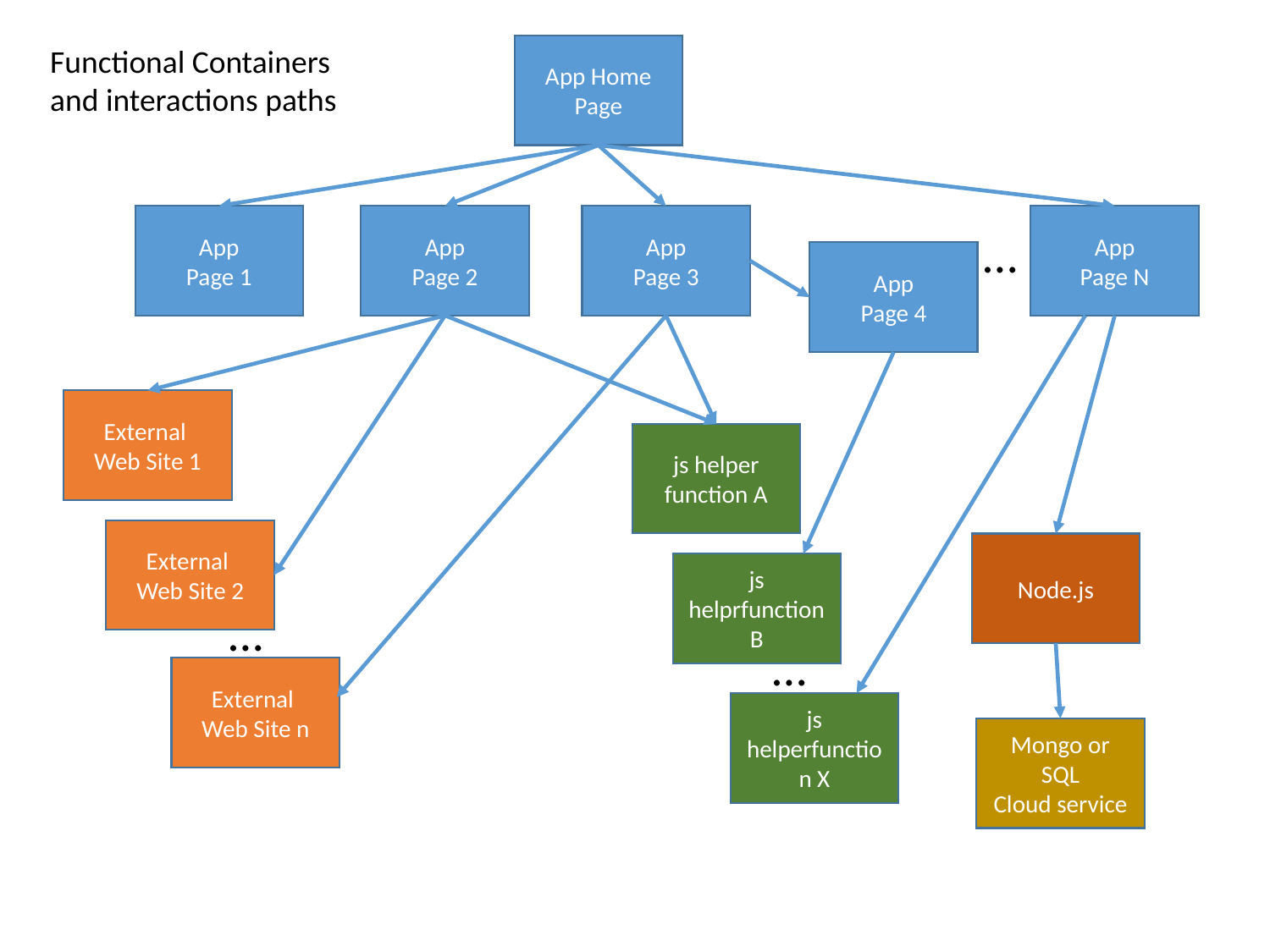

Functional Containers
and interactions paths
App Home Page
App
Page 1
App
Page 2
App
Page 3
App
Page N
…
App
Page 4
External
Web Site 1
js helper function A
External
Web Site 2
Node.js
js helprfunction B
…
…
External
Web Site n
js helperfunction X
Mongo or SQL
Cloud service